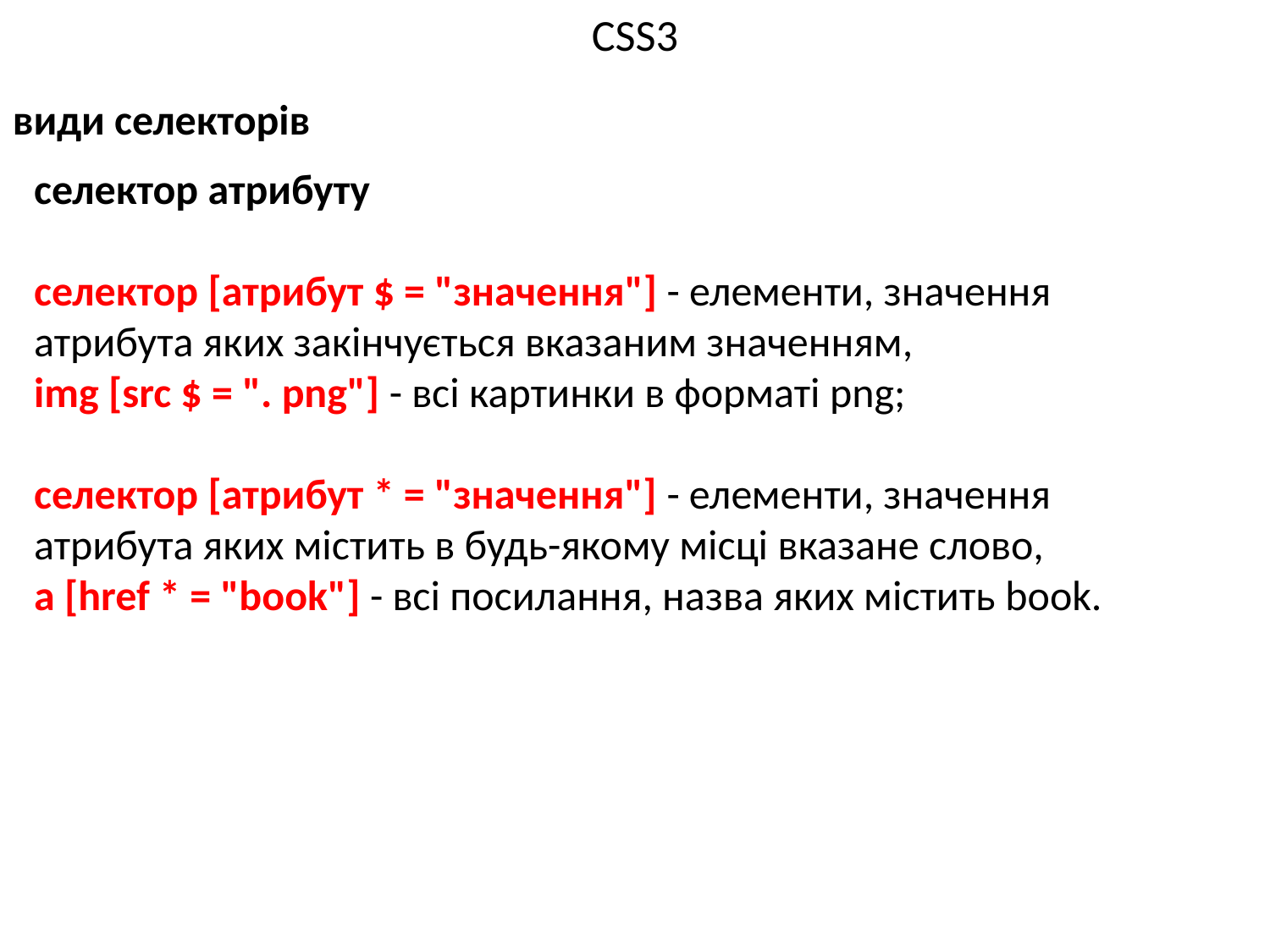

# CSS3
види селекторів
селектор атрибуту
селектор [атрибут $ = "значення"] - елементи, значення атрибута яких закінчується вказаним значенням,
img [src $ = ". png"] - всі картинки в форматі png;

селектор [атрибут * = "значення"] - елементи, значення атрибута яких містить в будь-якому місці вказане слово,
a [href * = "book"] - всі посилання, назва яких містить book.